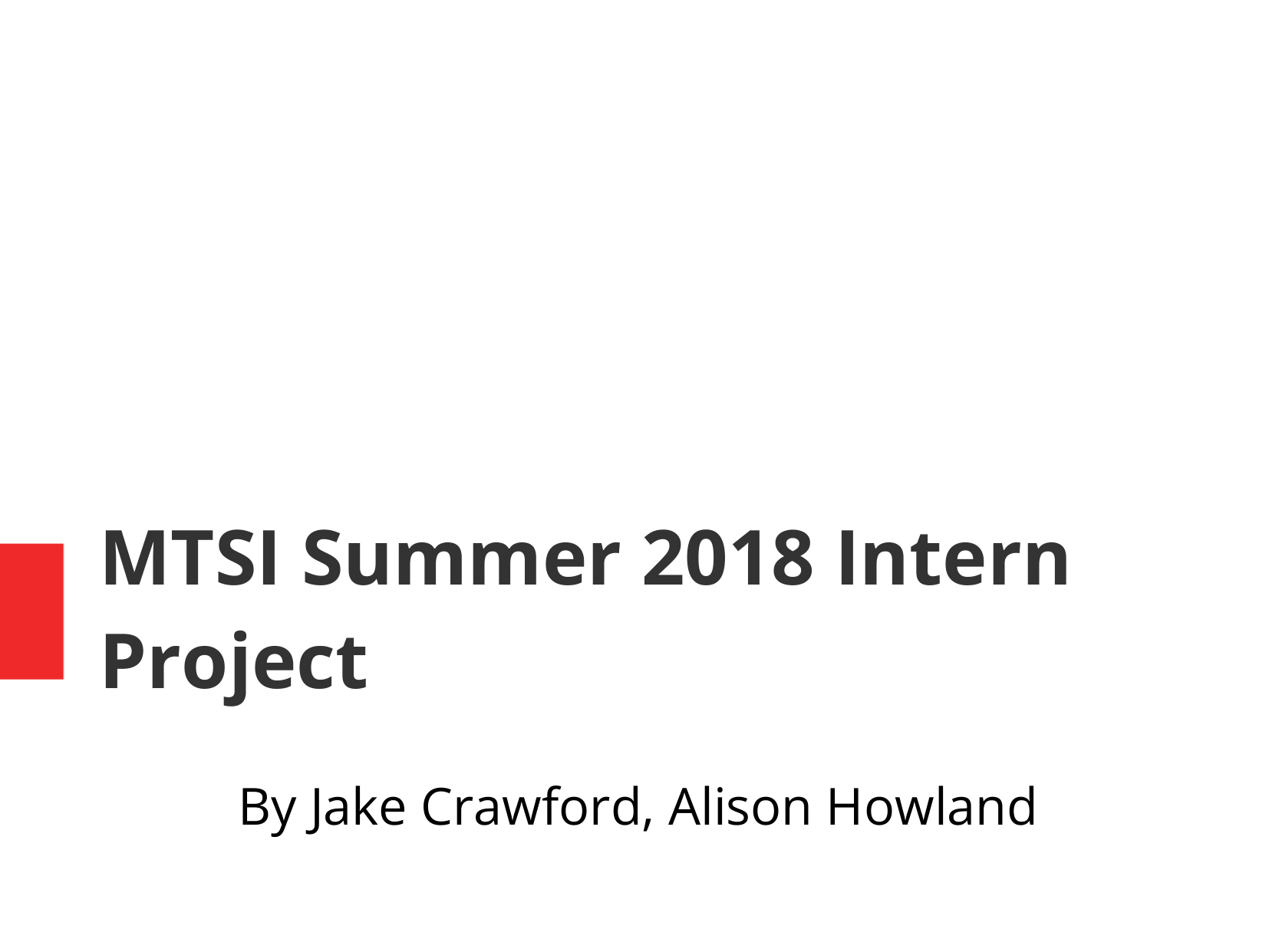

MTSI Summer 2018 Intern Project
By Jake Crawford, Alison Howland